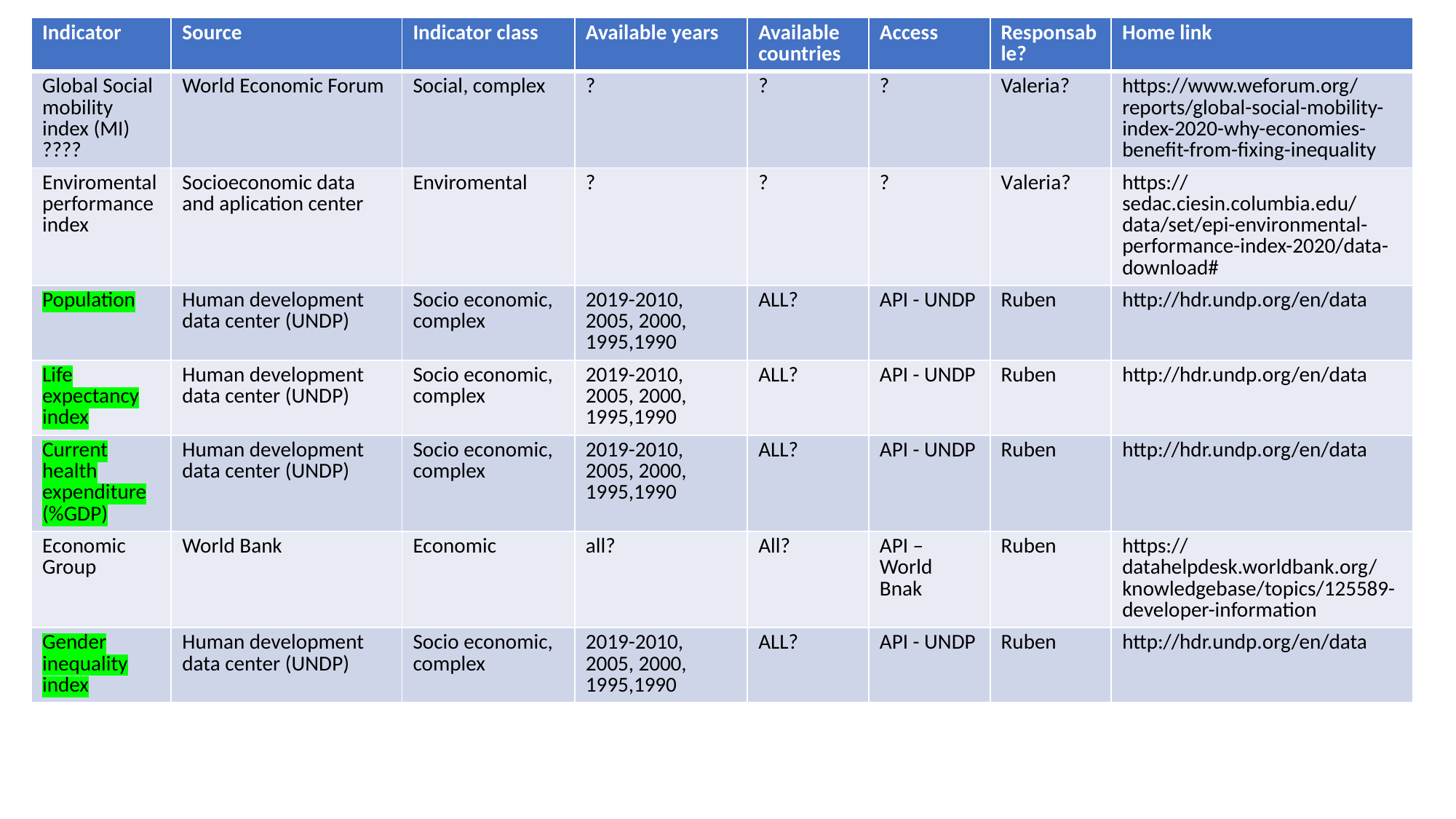

| Indicator | Source | Indicator class | Available years | Available countries | Access | Responsable? | Home link |
| --- | --- | --- | --- | --- | --- | --- | --- |
| Global Social mobility index (MI) ???? | World Economic Forum | Social, complex | ? | ? | ? | Valeria? | https://www.weforum.org/reports/global-social-mobility-index-2020-why-economies-benefit-from-fixing-inequality |
| Enviromental performance index | Socioeconomic data and aplication center | Enviromental | ? | ? | ? | Valeria? | https://sedac.ciesin.columbia.edu/data/set/epi-environmental-performance-index-2020/data-download# |
| Population | Human development data center (UNDP) | Socio economic, complex | 2019-2010, 2005, 2000, 1995,1990 | ALL? | API - UNDP | Ruben | http://hdr.undp.org/en/data |
| Life expectancy index | Human development data center (UNDP) | Socio economic, complex | 2019-2010, 2005, 2000, 1995,1990 | ALL? | API - UNDP | Ruben | http://hdr.undp.org/en/data |
| Current health expenditure (%GDP) | Human development data center (UNDP) | Socio economic, complex | 2019-2010, 2005, 2000, 1995,1990 | ALL? | API - UNDP | Ruben | http://hdr.undp.org/en/data |
| Economic Group | World Bank | Economic | all? | All? | API – World Bnak | Ruben | https://datahelpdesk.worldbank.org/knowledgebase/topics/125589-developer-information |
| Gender inequality index | Human development data center (UNDP) | Socio economic, complex | 2019-2010, 2005, 2000, 1995,1990 | ALL? | API - UNDP | Ruben | http://hdr.undp.org/en/data |